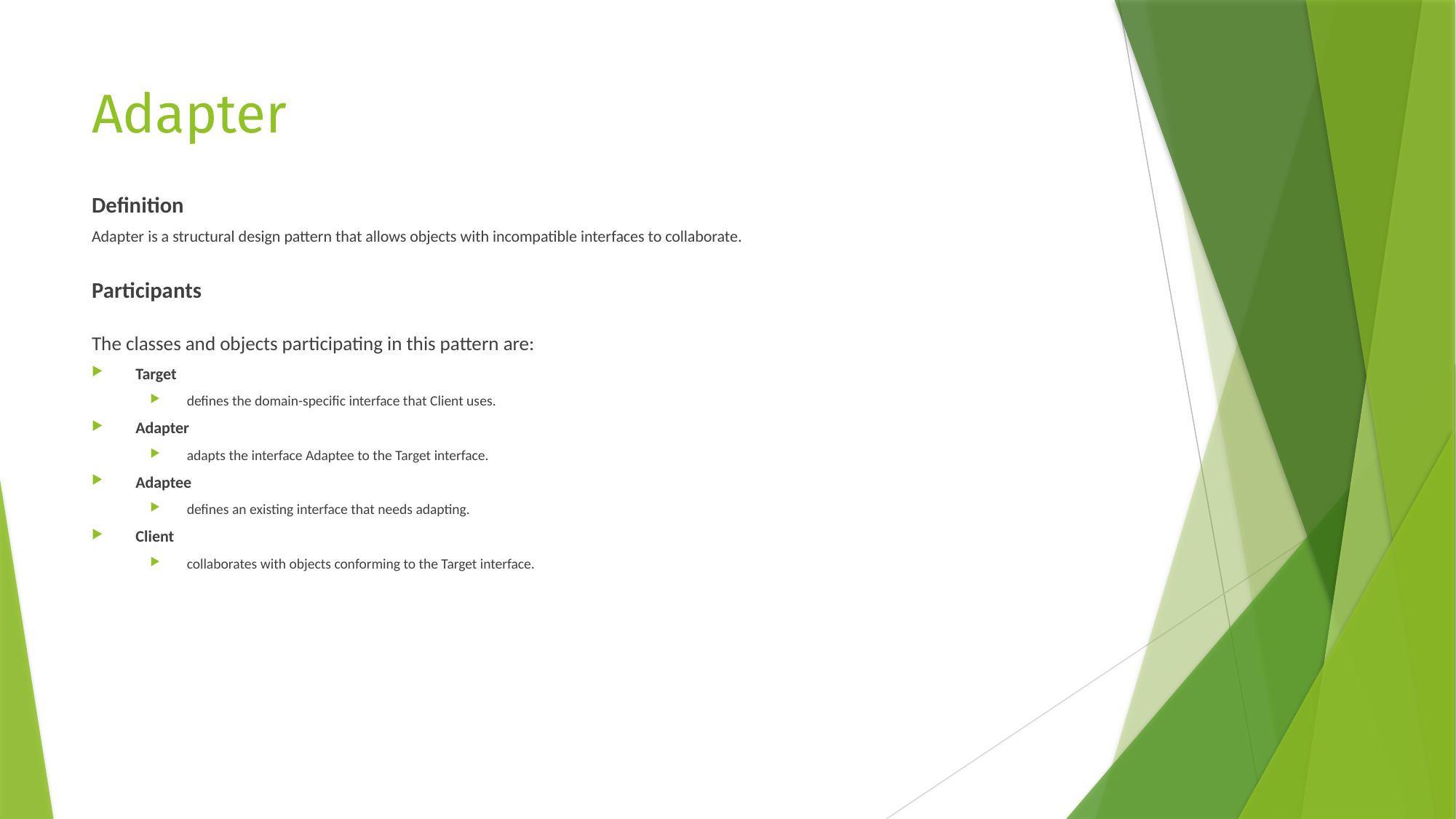

# Adapter
Definition
Adapter is a structural design pattern that allows objects with incompatible interfaces to collaborate.
Participants
The classes and objects participating in this pattern are:
Target
defines the domain-specific interface that Client uses.
Adapter
adapts the interface Adaptee to the Target interface.
Adaptee
defines an existing interface that needs adapting.
Client
collaborates with objects conforming to the Target interface.